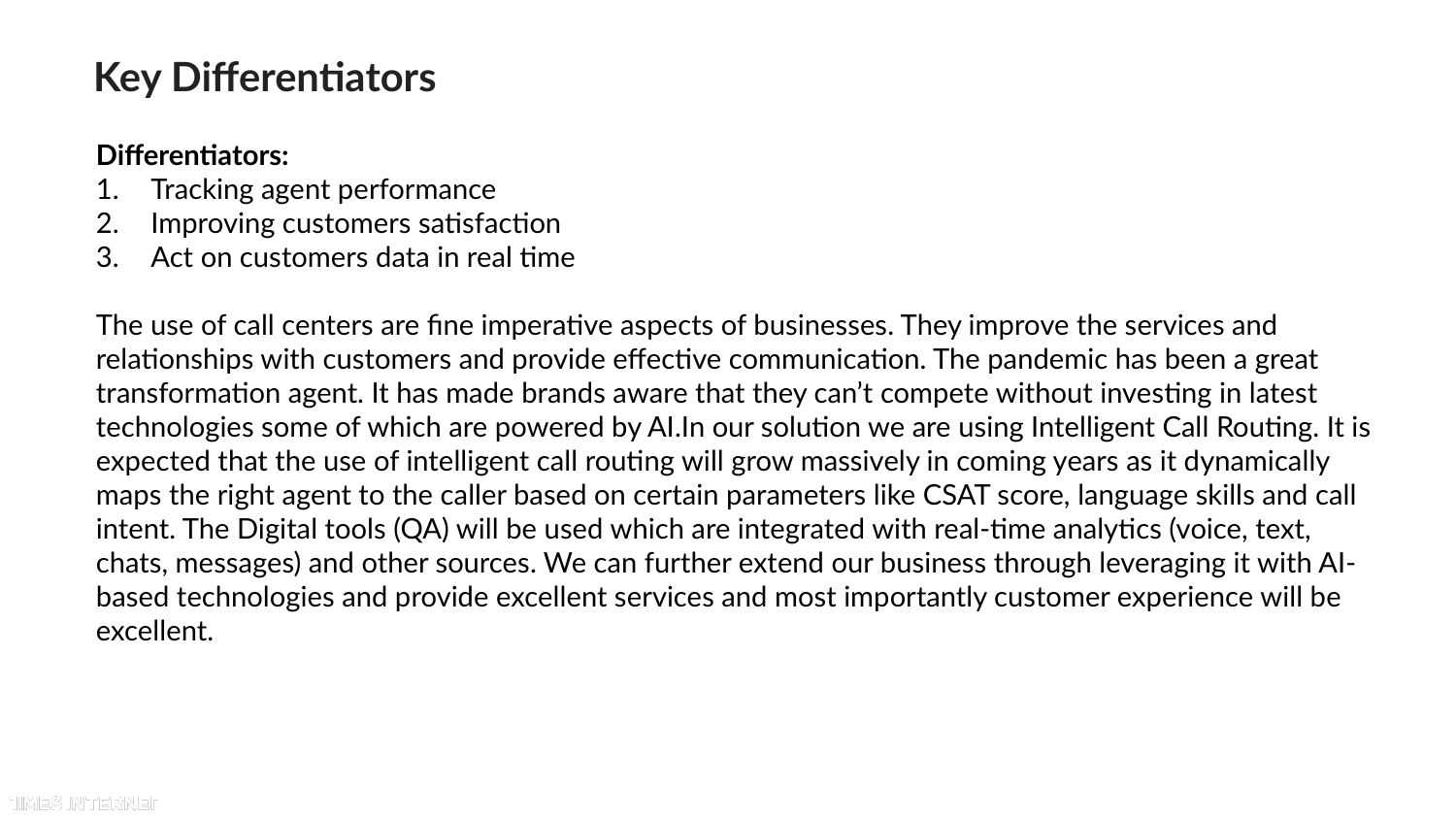

# Key Differentiators
Differentiators:
Tracking agent performance
Improving customers satisfaction
Act on customers data in real time

The use of call centers are fine imperative aspects of businesses. They improve the services and relationships with customers and provide effective communication. The pandemic has been a great transformation agent. It has made brands aware that they can’t compete without investing in latest technologies some of which are powered by AI.In our solution we are using Intelligent Call Routing. It is expected that the use of intelligent call routing will grow massively in coming years as it dynamically maps the right agent to the caller based on certain parameters like CSAT score, language skills and call intent. The Digital tools (QA) will be used which are integrated with real-time analytics (voice, text, chats, messages) and other sources. We can further extend our business through leveraging it with AI- based technologies and provide excellent services and most importantly customer experience will be excellent.